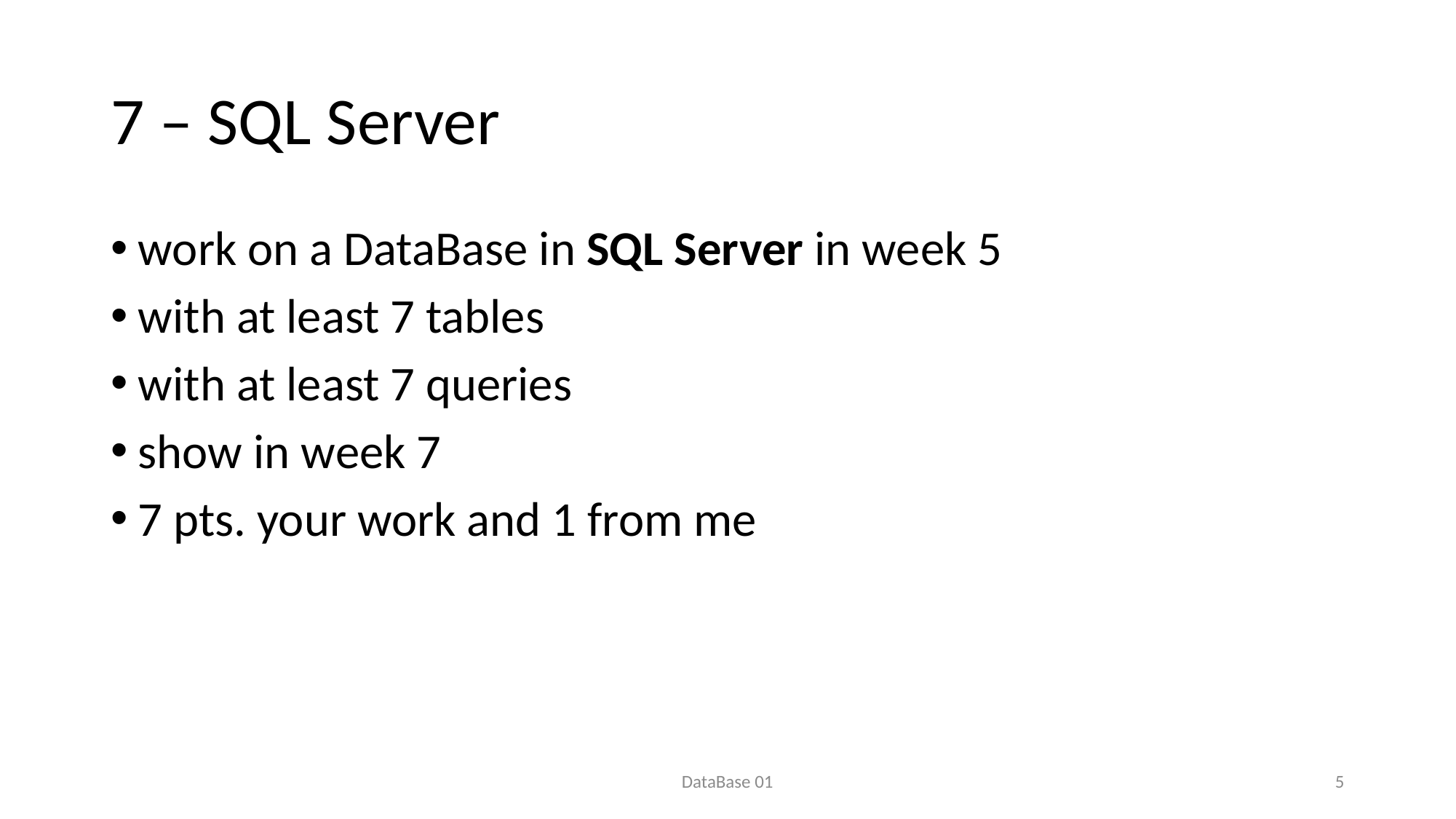

# 7 – SQL Server
work on a DataBase in SQL Server in week 5
with at least 7 tables
with at least 7 queries
show in week 7
7 pts. your work and 1 from me

DataBase 01
5